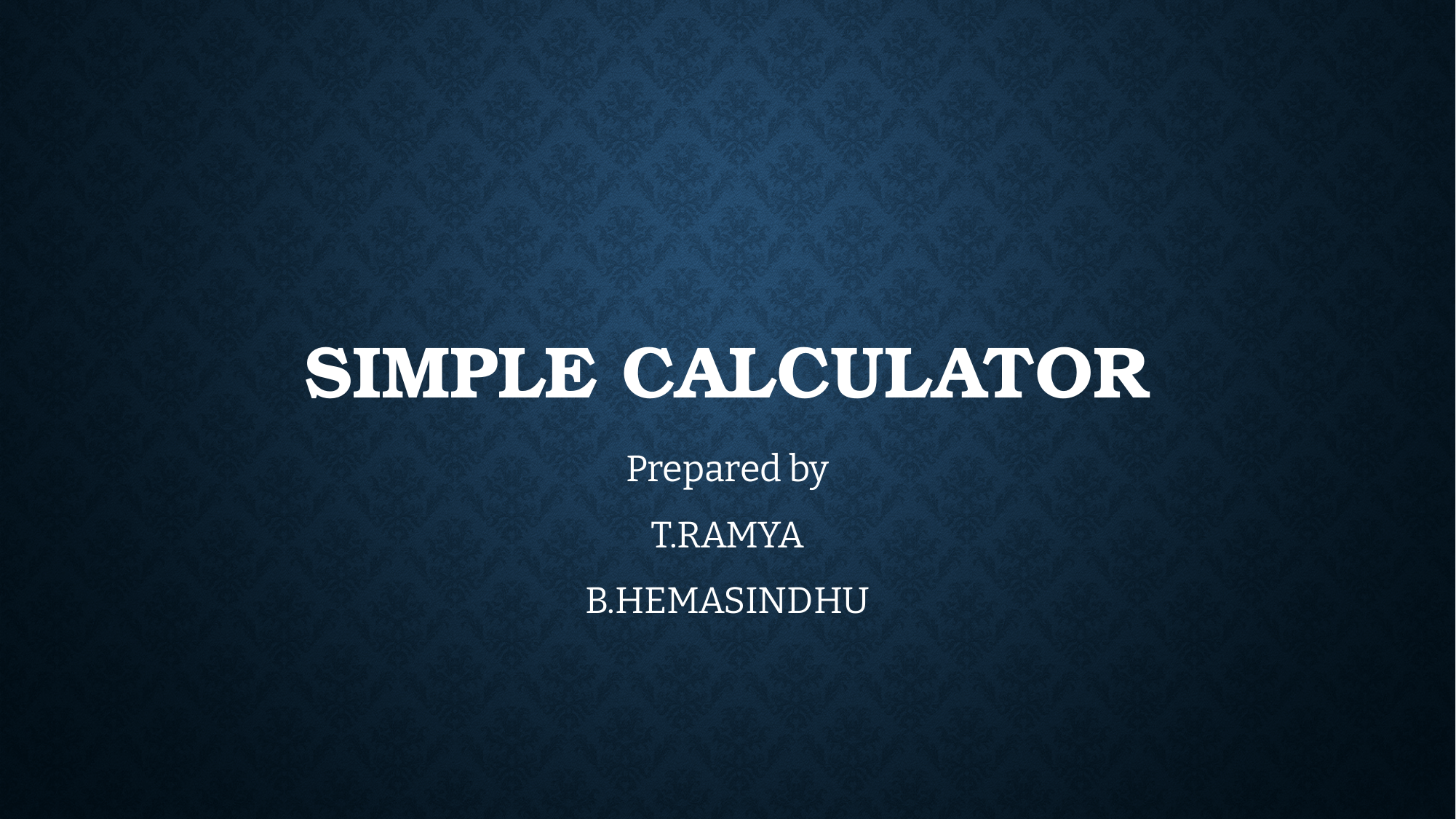

# Simple calculator
Prepared by
T.RAMYA
B.HEMASINDHU